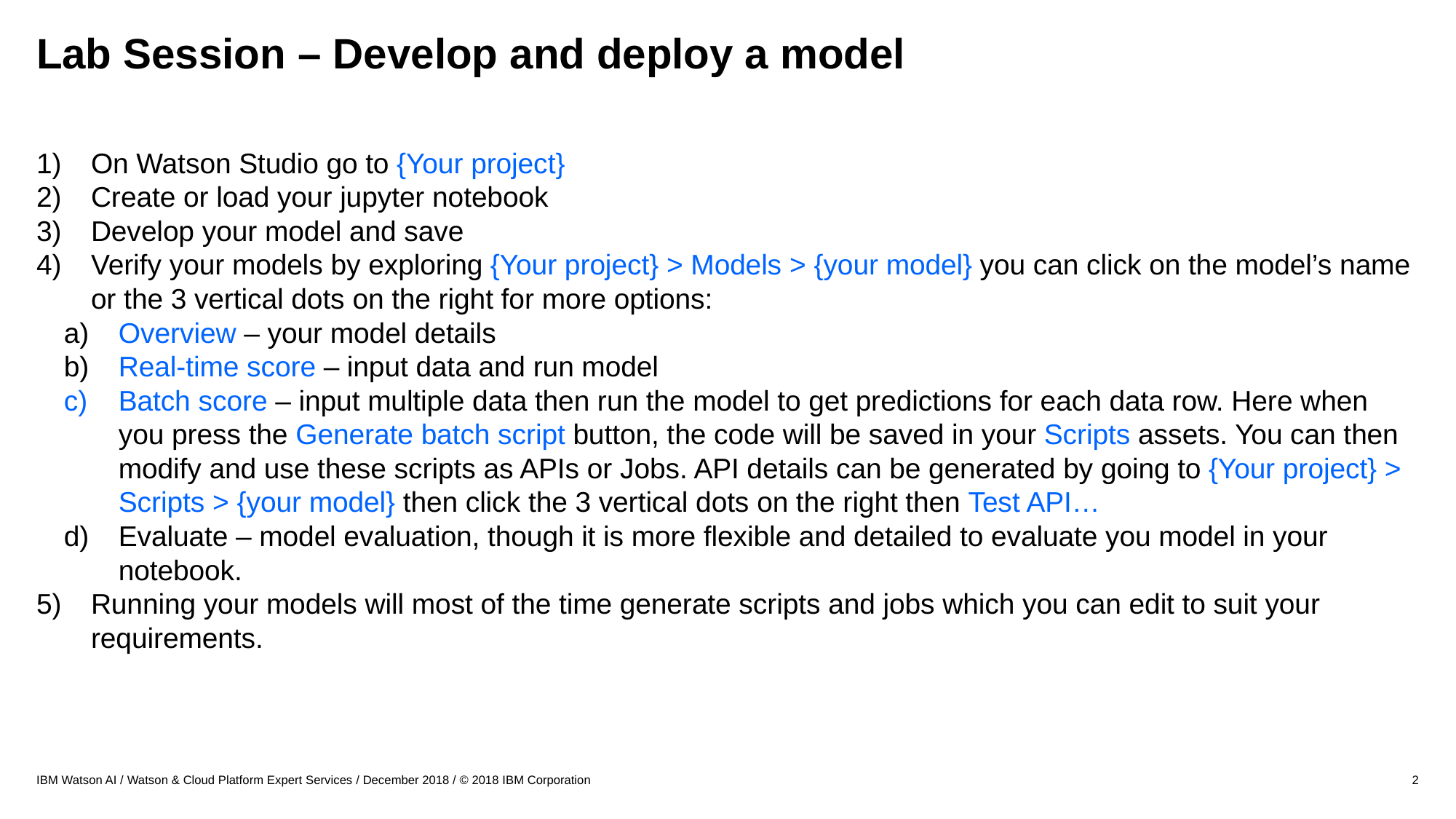

# Lab Session – Develop and deploy a model

On Watson Studio go to {Your project}
Create or load your jupyter notebook
Develop your model and save
Verify your models by exploring {Your project} > Models > {your model} you can click on the model’s name or the 3 vertical dots on the right for more options:
Overview – your model details
Real-time score – input data and run model
Batch score – input multiple data then run the model to get predictions for each data row. Here when you press the Generate batch script button, the code will be saved in your Scripts assets. You can then modify and use these scripts as APIs or Jobs. API details can be generated by going to {Your project} > Scripts > {your model} then click the 3 vertical dots on the right then Test API…
Evaluate – model evaluation, though it is more flexible and detailed to evaluate you model in your notebook.
Running your models will most of the time generate scripts and jobs which you can edit to suit your requirements.
IBM Watson AI / Watson & Cloud Platform Expert Services / December 2018 / © 2018 IBM Corporation
2